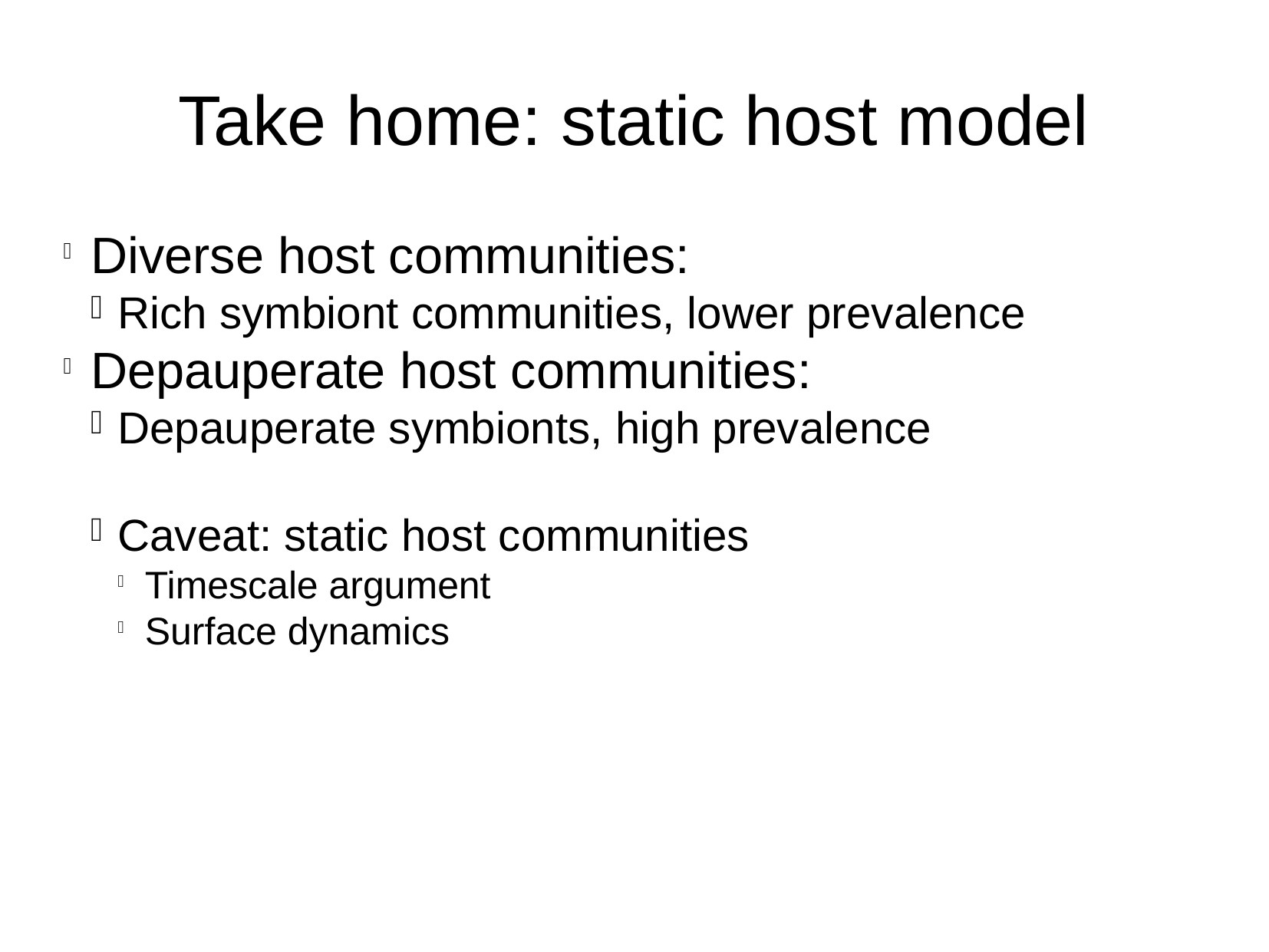

Take home: static host model
Diverse host communities:
Rich symbiont communities, lower prevalence
Depauperate host communities:
Depauperate symbionts, high prevalence

Caveat: static host communities
Timescale argument
Surface dynamics